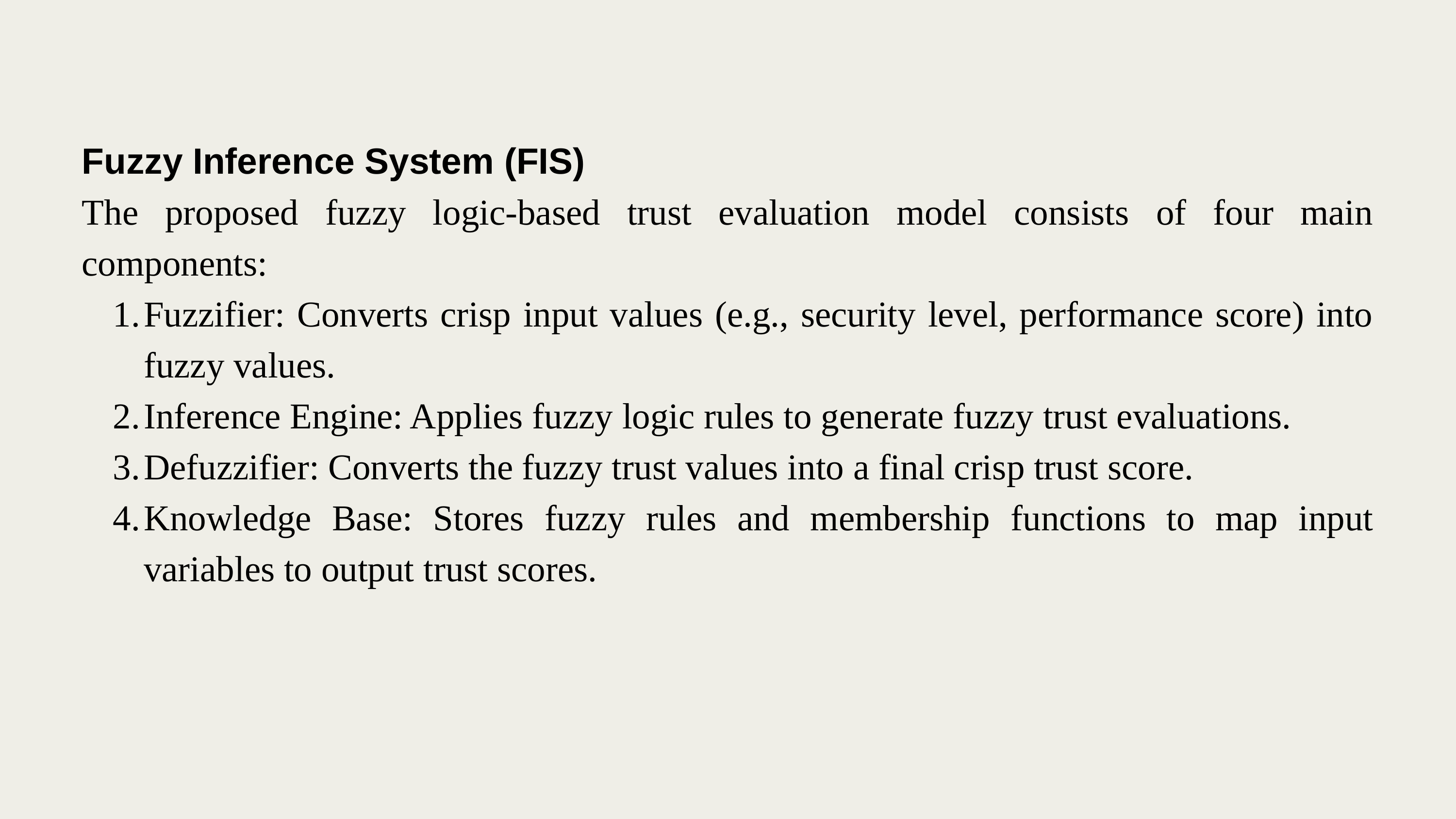

Fuzzy Inference System (FIS)
The proposed fuzzy logic-based trust evaluation model consists of four main components:
Fuzzifier: Converts crisp input values (e.g., security level, performance score) into fuzzy values.
Inference Engine: Applies fuzzy logic rules to generate fuzzy trust evaluations.
Defuzzifier: Converts the fuzzy trust values into a final crisp trust score.
Knowledge Base: Stores fuzzy rules and membership functions to map input variables to output trust scores.